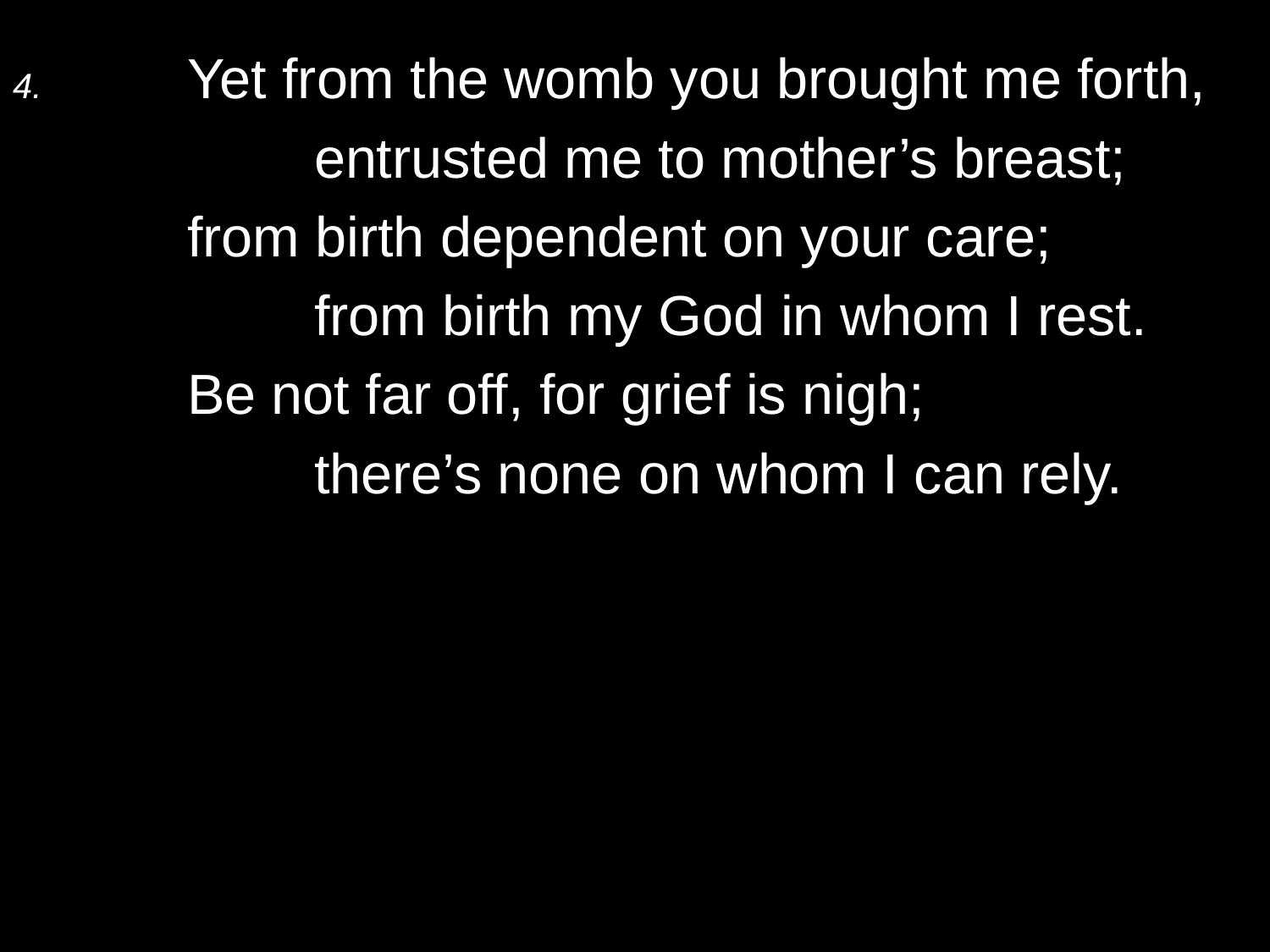

4.	Yet from the womb you brought me forth,
		entrusted me to mother’s breast;
	from birth dependent on your care;
		from birth my God in whom I rest.
	Be not far off, for grief is nigh;
		there’s none on whom I can rely.